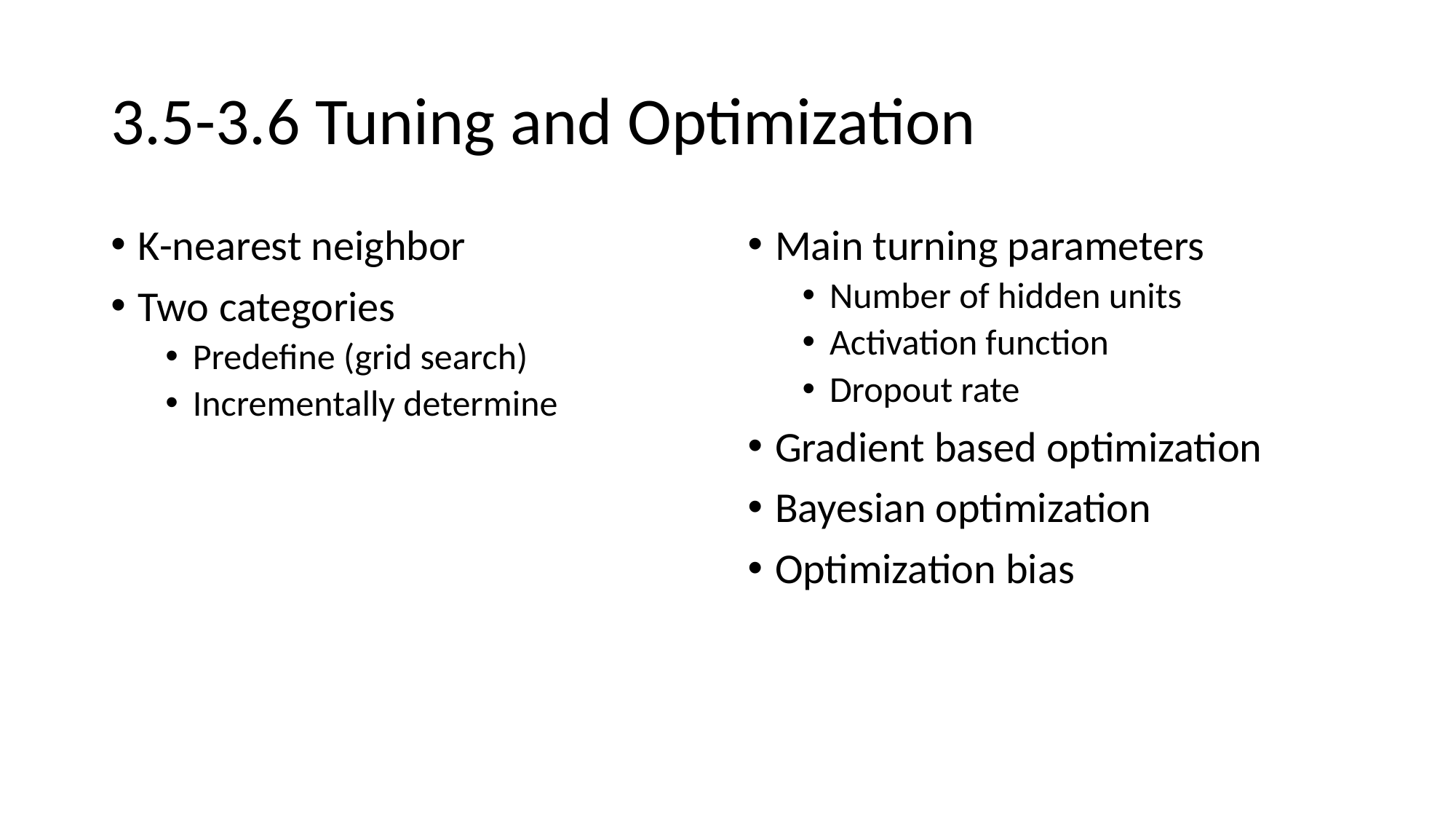

# 3.5-3.6 Tuning and Optimization
K-nearest neighbor
Two categories
Predefine (grid search)
Incrementally determine

Main turning parameters
Number of hidden units
Activation function
Dropout rate
Gradient based optimization
Bayesian optimization
Optimization bias